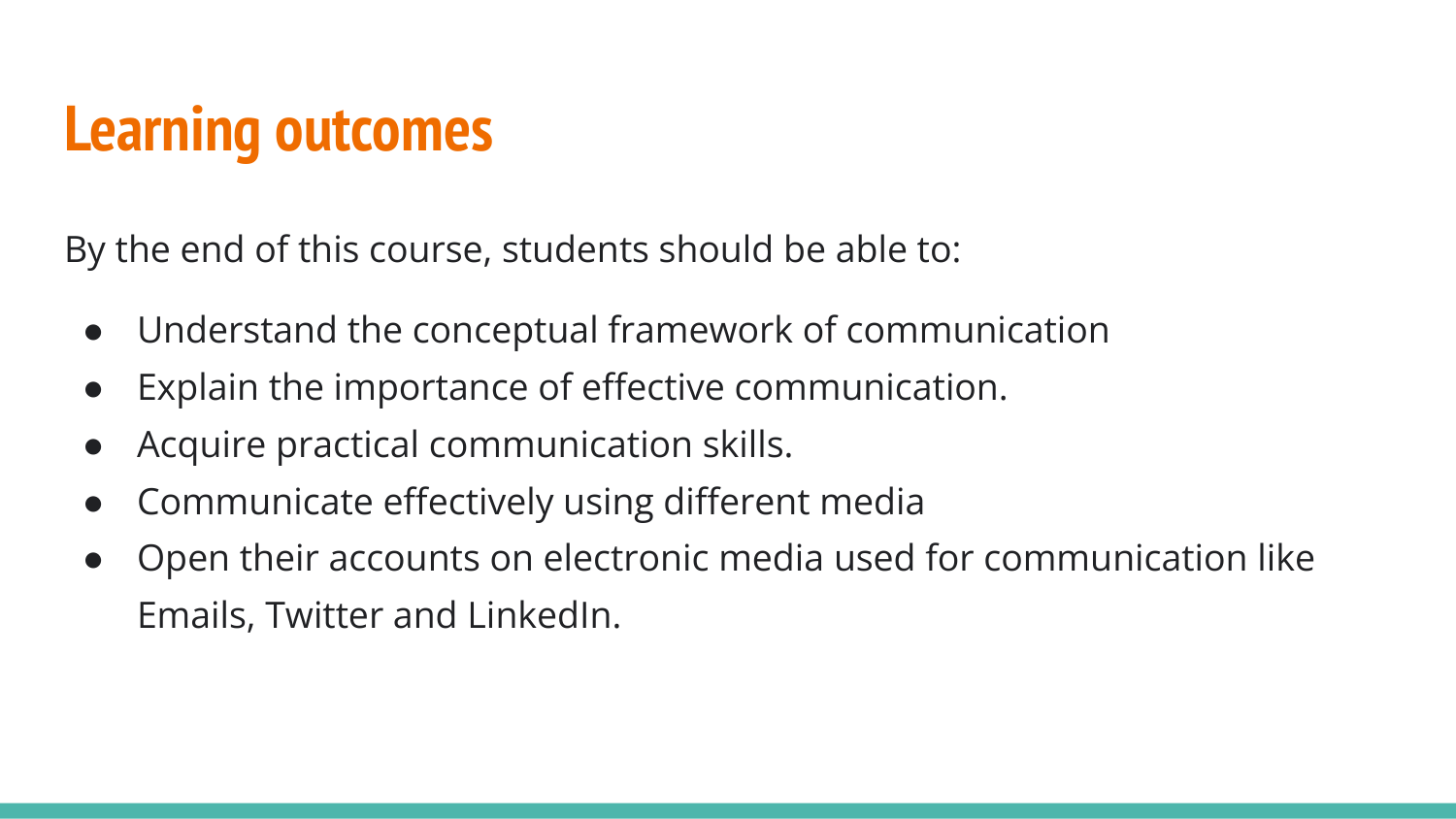

# Learning outcomes
By the end of this course, students should be able to:
Understand the conceptual framework of communication
Explain the importance of effective communication.
Acquire practical communication skills.
Communicate effectively using different media
Open their accounts on electronic media used for communication like Emails, Twitter and LinkedIn.